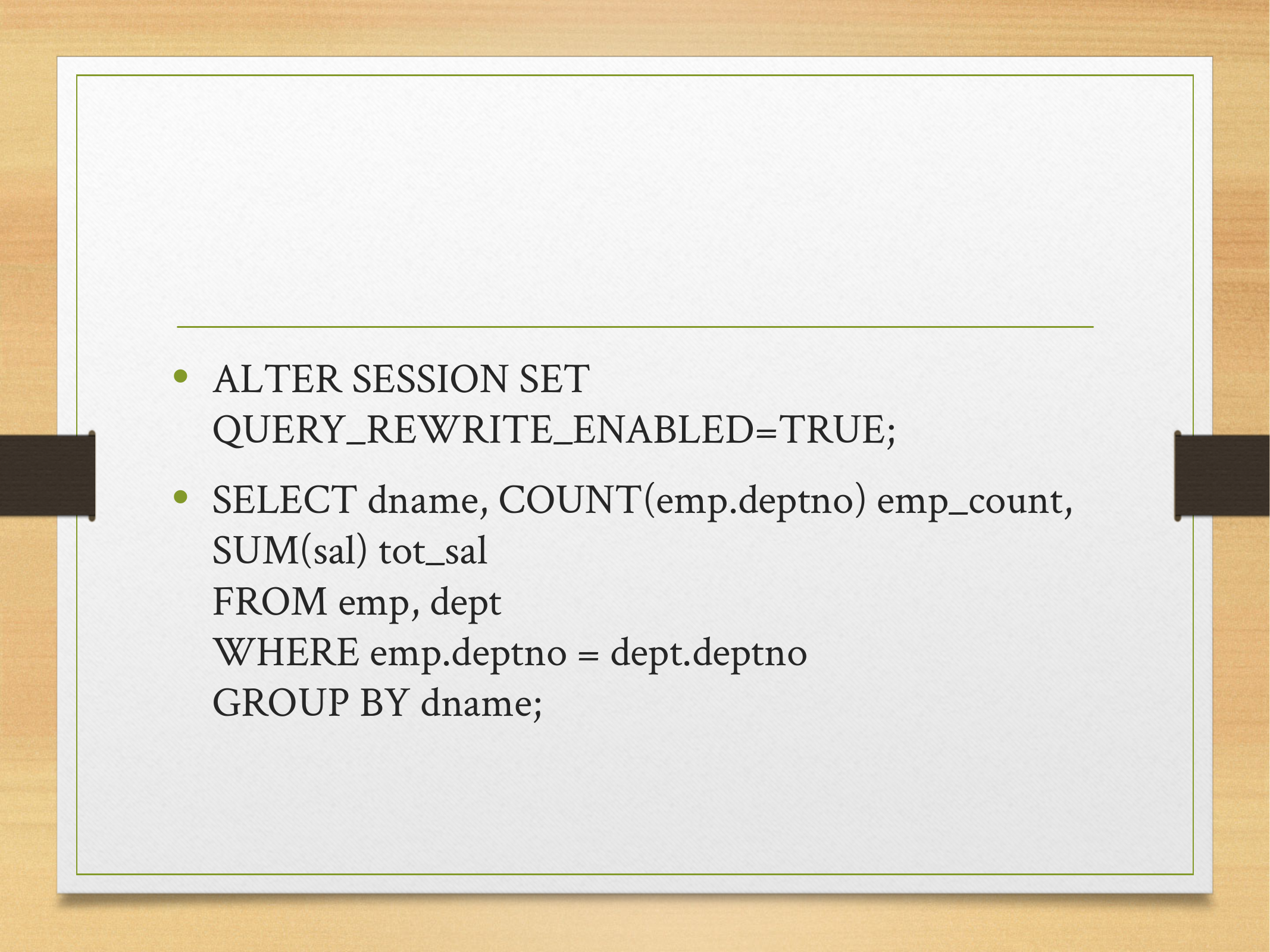

#
ALTER SESSION SET QUERY_REWRITE_ENABLED=TRUE;
SELECT dname, COUNT(emp.deptno) emp_count, SUM(sal) tot_sal
FROM emp, dept 
WHERE emp.deptno = dept.deptno
GROUP BY dname;